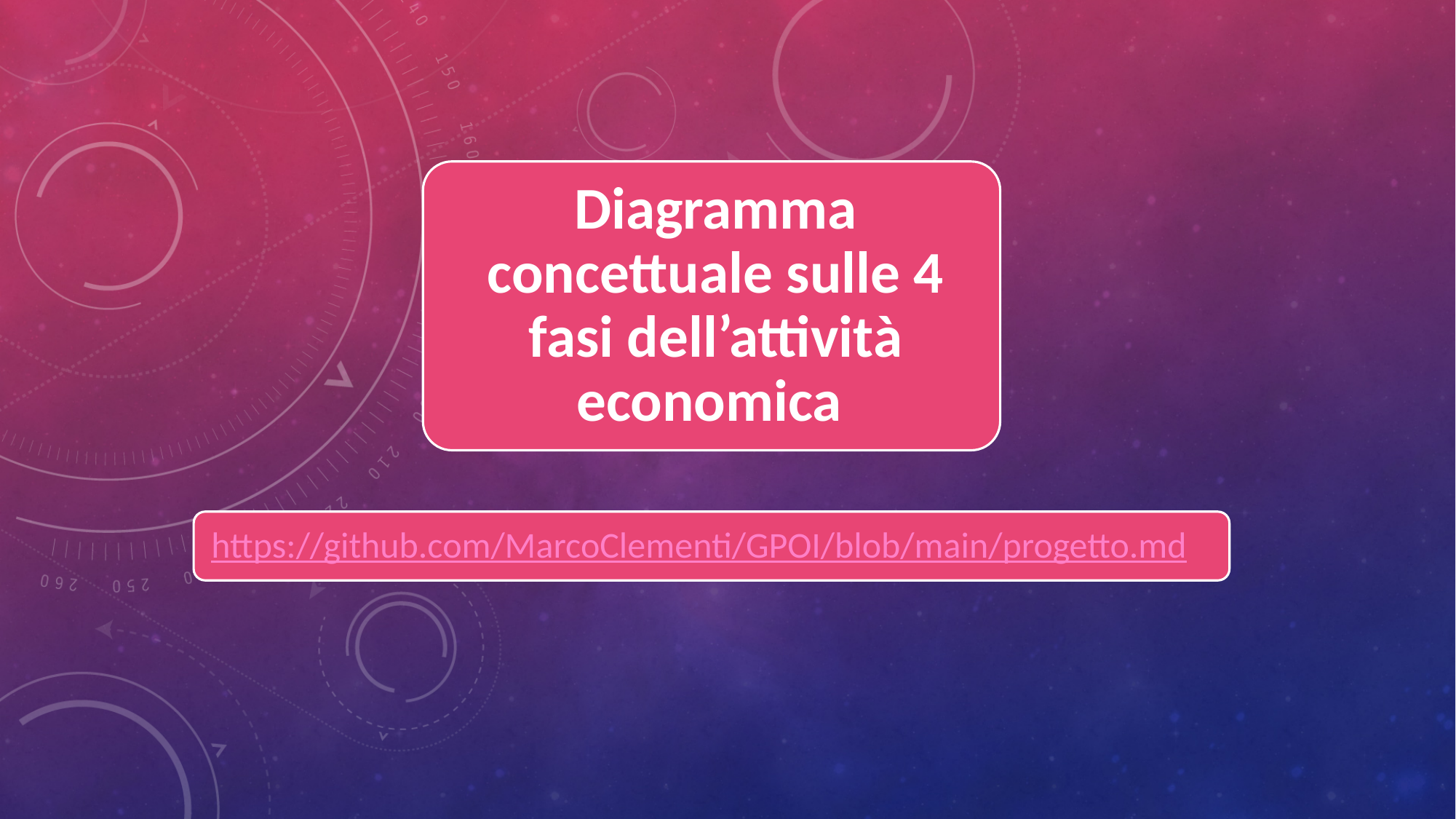

Diagramma concettuale sulle 4 fasi dell’attività economica
https://github.com/MarcoClementi/GPOI/blob/main/progetto.md